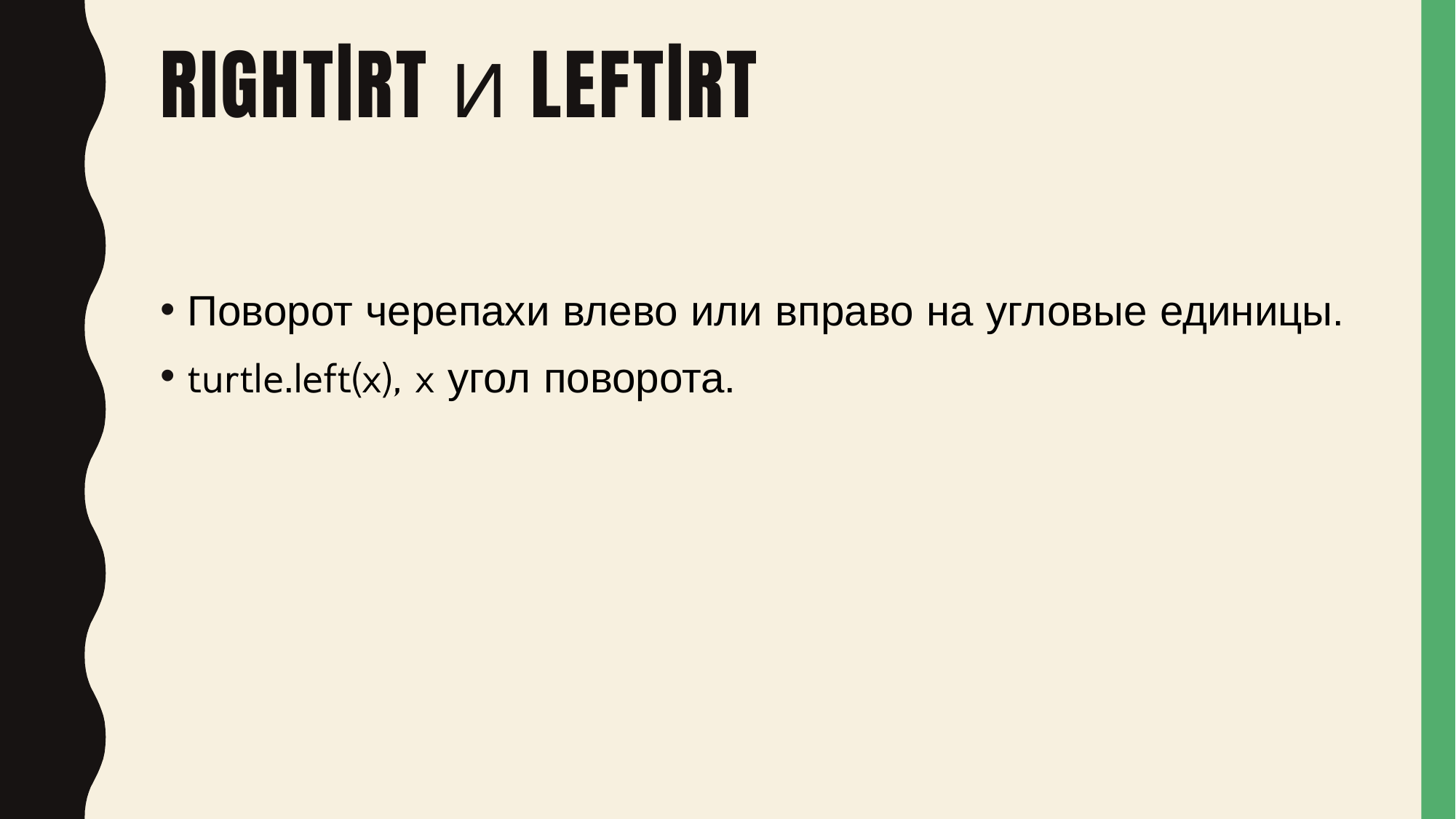

# Right|rt и left|rt
Поворот черепахи влево или вправо на угловые единицы.
turtle.left(x), x угол поворота.